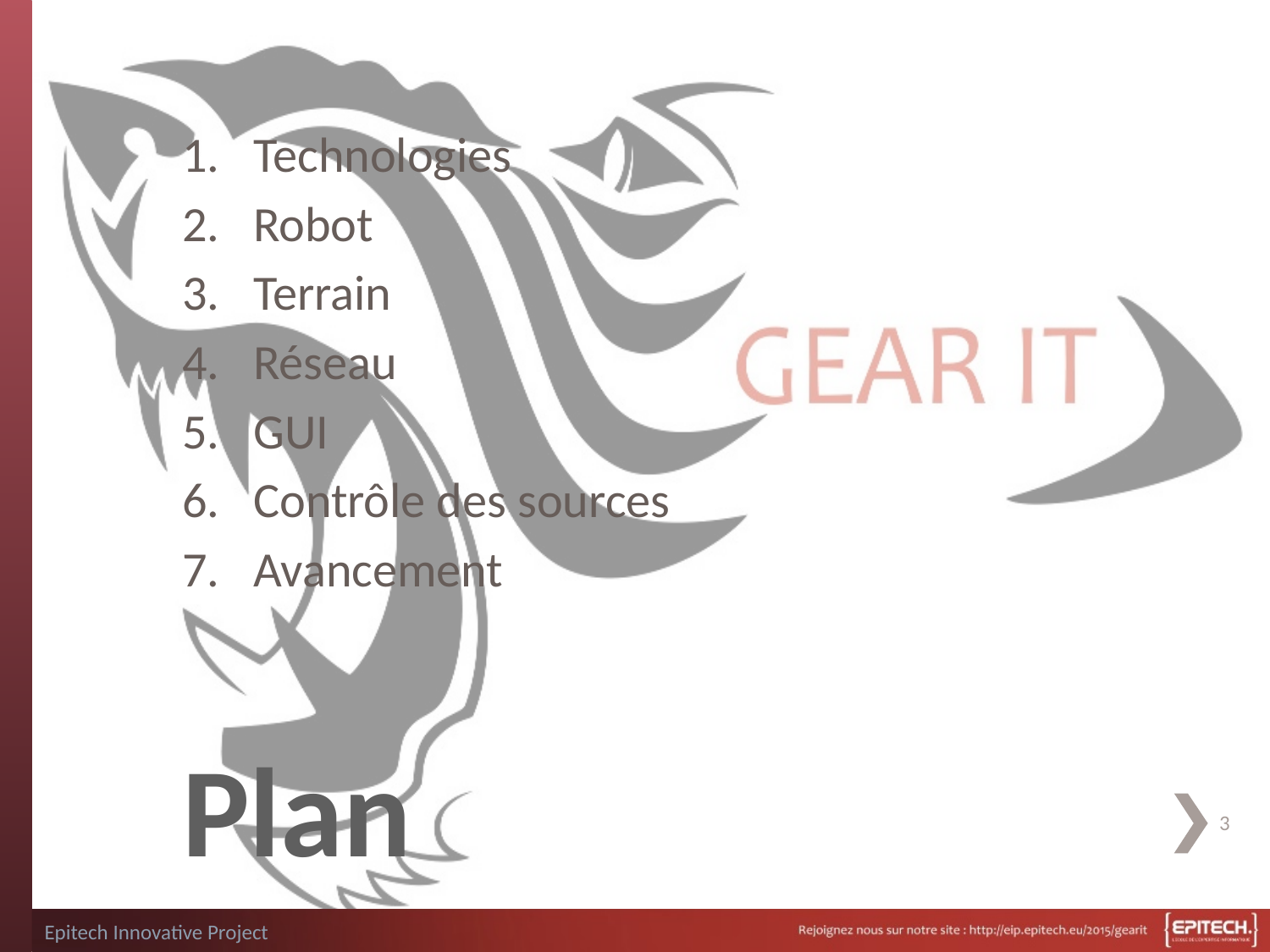

Technologies
Robot
Terrain
Réseau
GUI
Contrôle des sources
Avancement

# Plan
3
Epitech Innovative Project